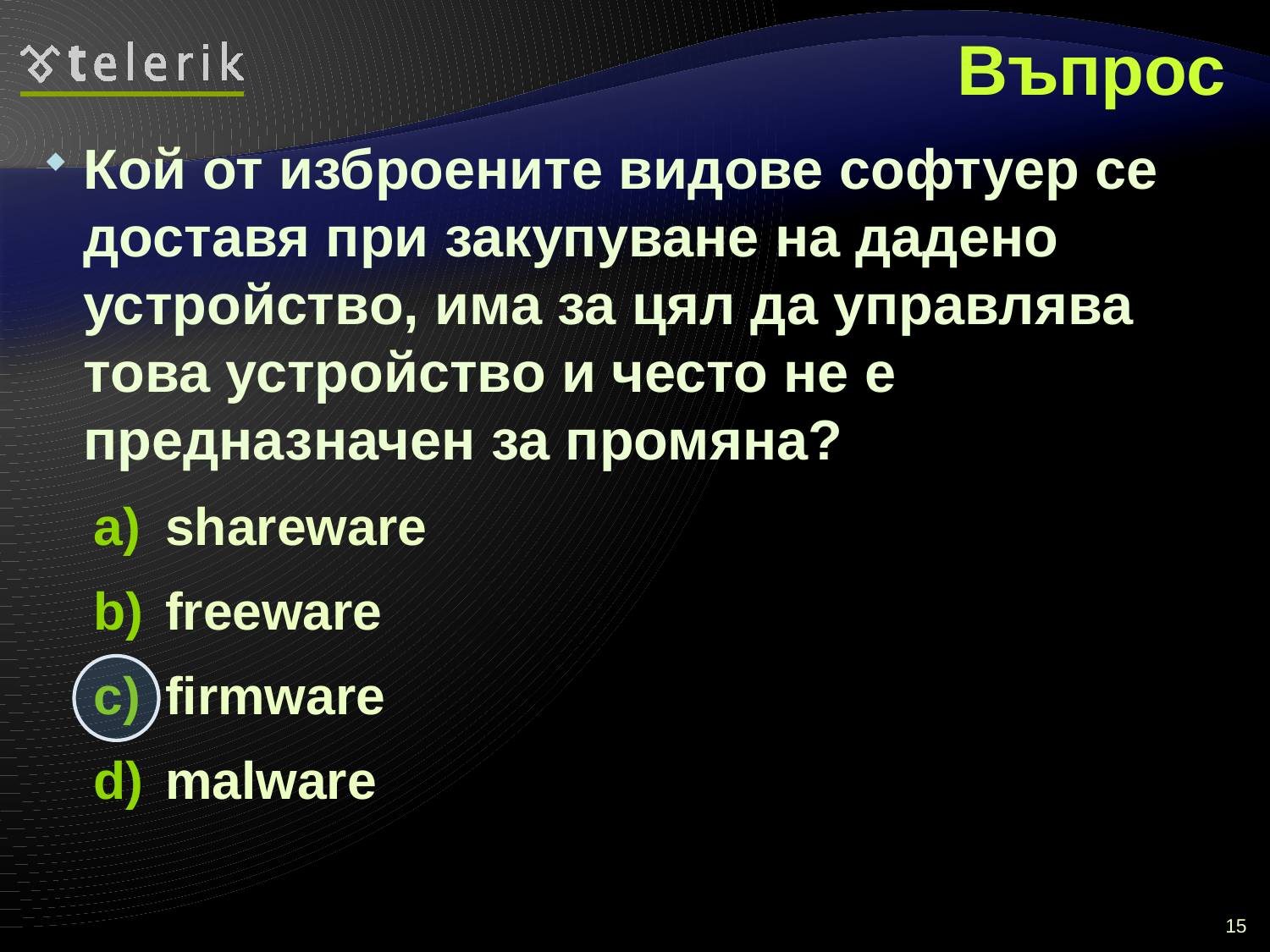

# Въпрос
Кой от изброените видове софтуер се доставя при закупуване на дадено устройство, има за цял да управлява това устройство и често не е предназначен за промяна?
shareware
freeware
firmware
malware

15